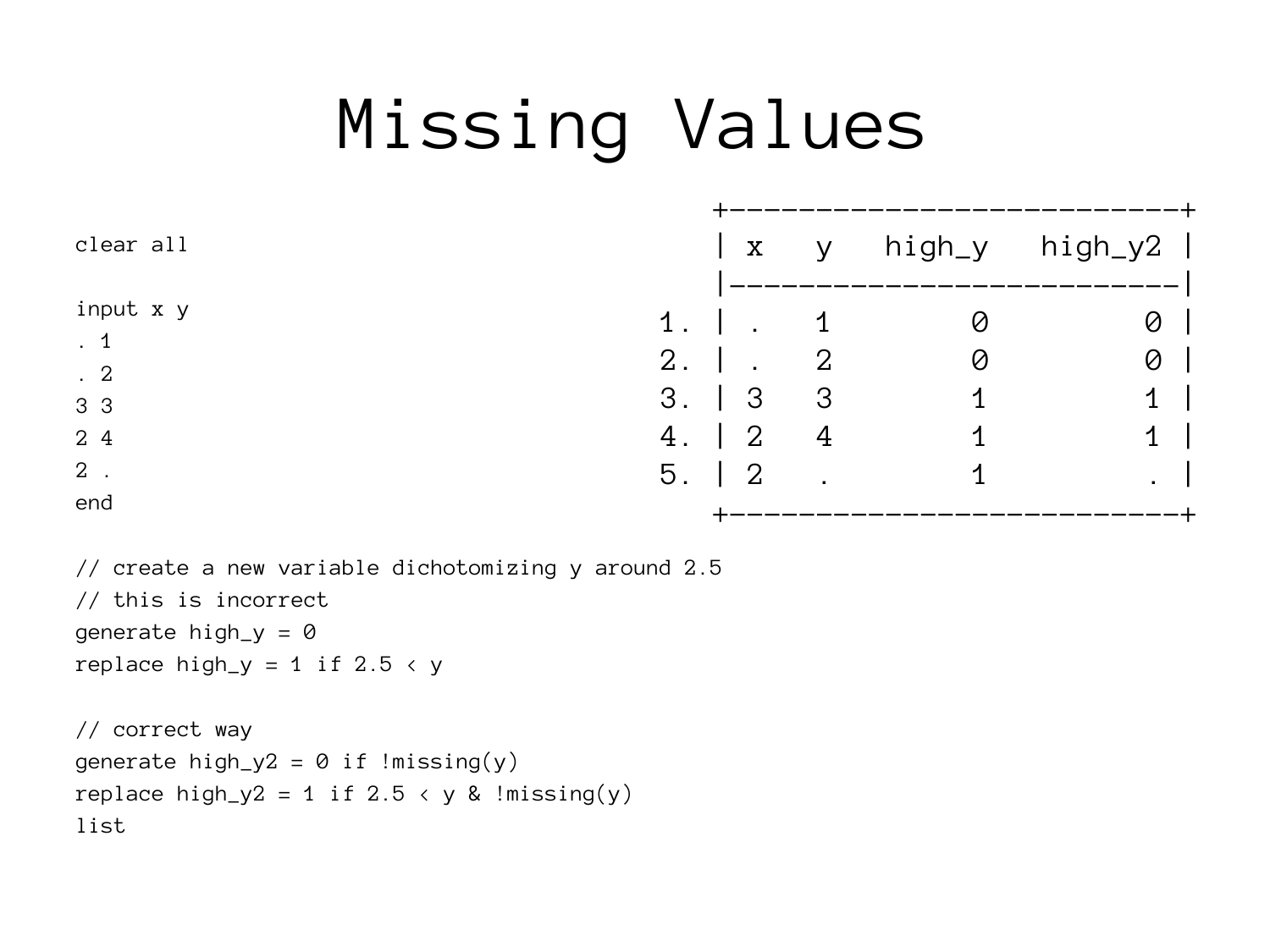

# Missing Values
     +--------------------------+
     | x   y   high_y   high_y2 |
     |--------------------------|
  1. | .   1        0         0 |
  2. | .   2        0         0 |
  3. | 3   3        1         1 |
  4. | 2   4        1         1 |
  5. | 2   .        1         . |
     +--------------------------+
clear all

input x y
. 1
. 2
3 3
2 4
2 .
end

// create a new variable dichotomizing y around 2.5
// this is incorrect
generate high_y = 0
replace high_y = 1 if 2.5 < y

// correct way
generate high_y2 = 0 if !missing(y)
replace high_y2 = 1 if 2.5 < y & !missing(y)
list